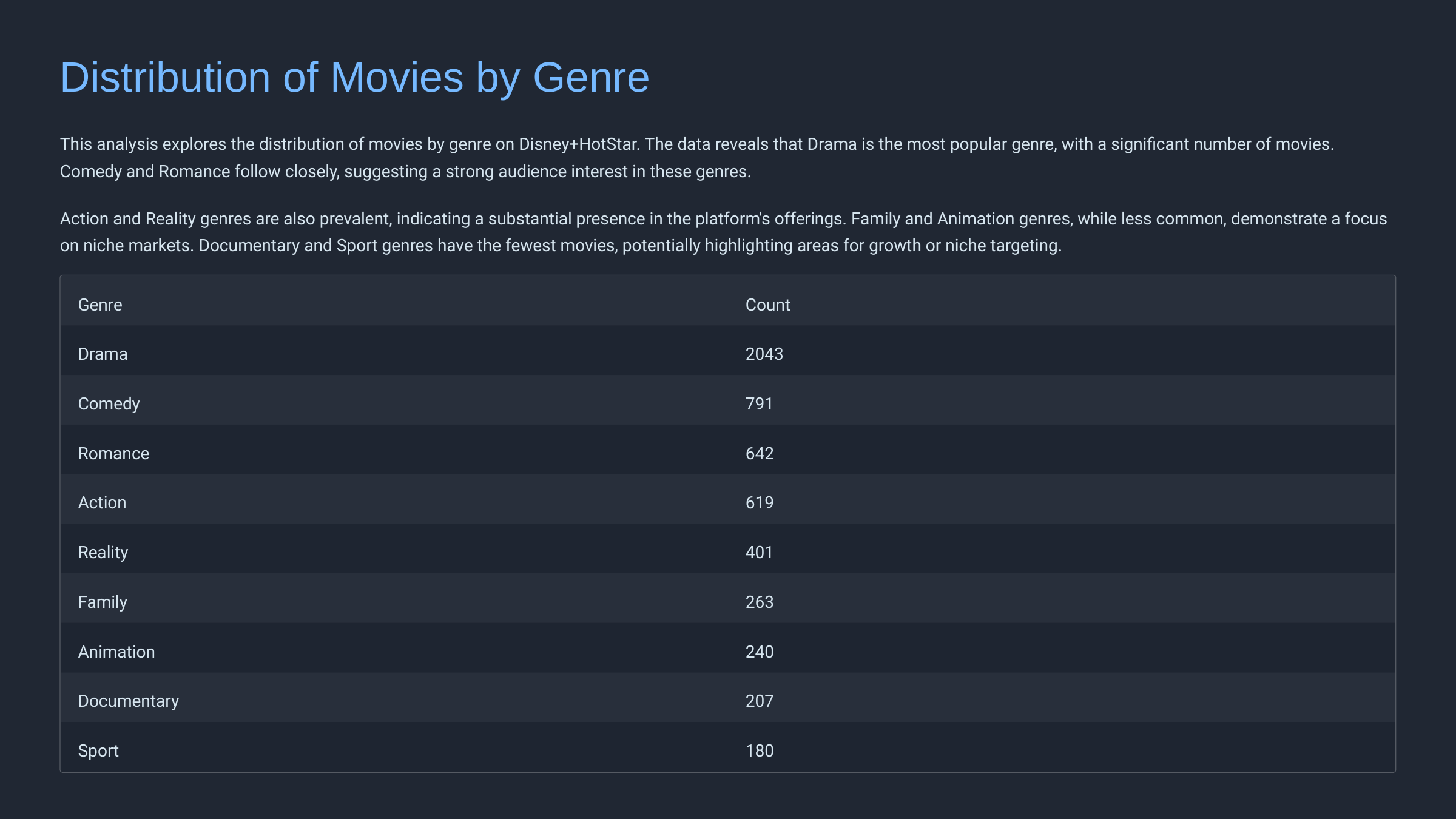

Distribution of Movies by Genre
This analysis explores the distribution of movies by genre on Disney+HotStar. The data reveals that Drama is the most popular genre, with a significant number of movies. Comedy and Romance follow closely, suggesting a strong audience interest in these genres.
Action and Reality genres are also prevalent, indicating a substantial presence in the platform's offerings. Family and Animation genres, while less common, demonstrate a focus on niche markets. Documentary and Sport genres have the fewest movies, potentially highlighting areas for growth or niche targeting.

Genre
Count

Drama
2043

Comedy
791

Romance
642

Action
619

Reality
401

Family
263

Animation
240

Documentary
207

Sport
180